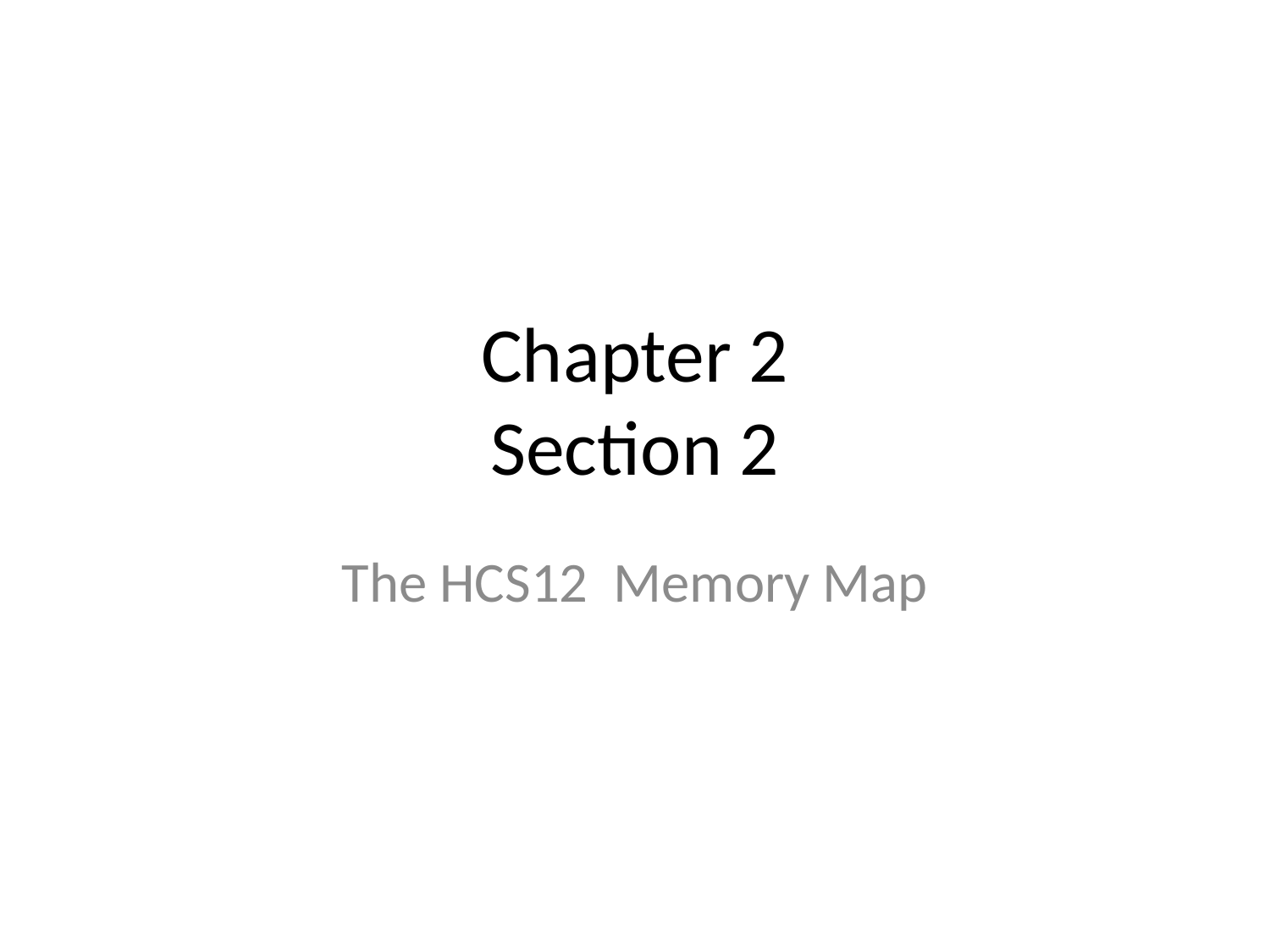

# Chapter 2 Section 2
The HCS12  Memory Map